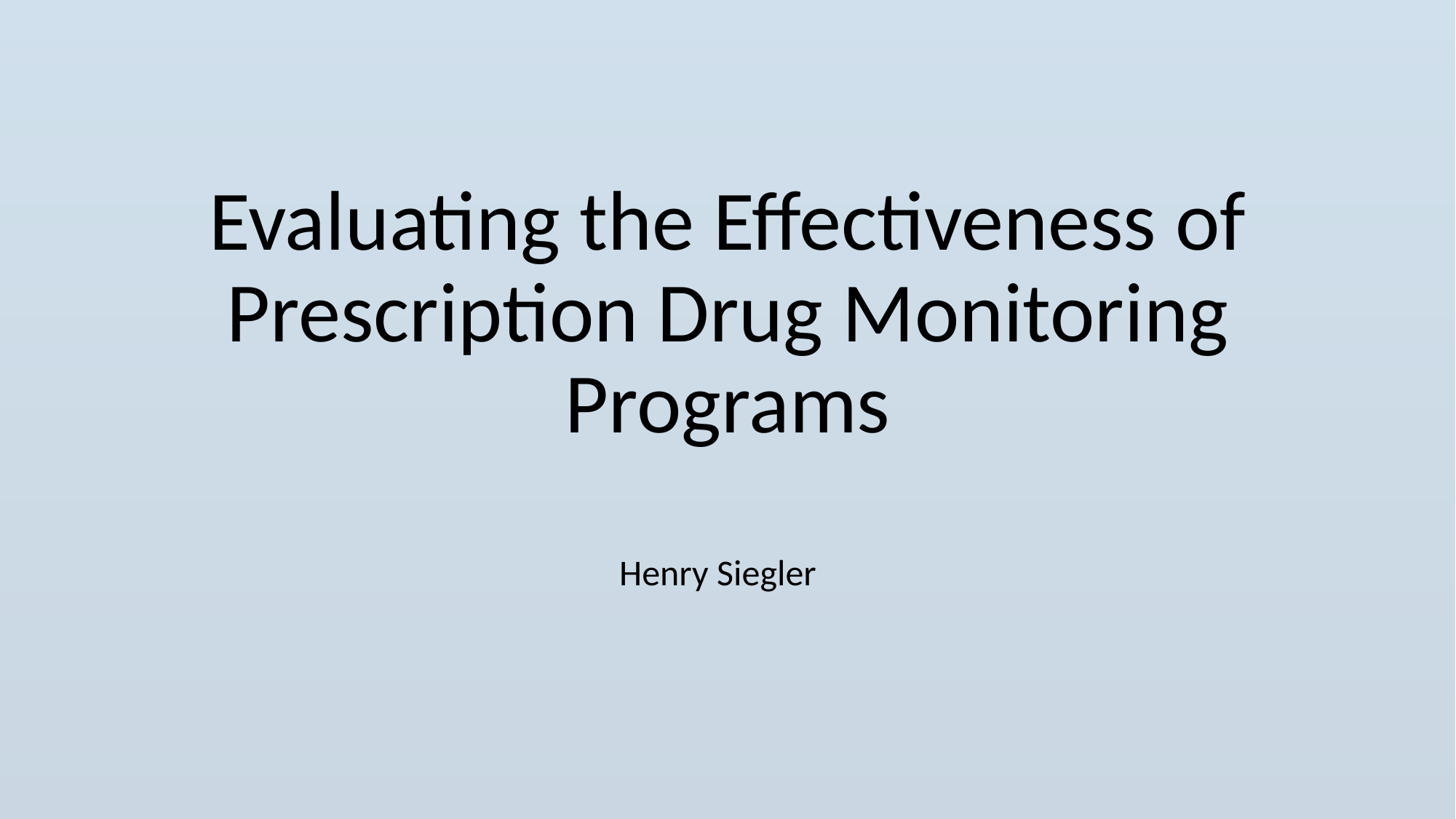

# Evaluating the Effectiveness of Prescription Drug Monitoring Programs
Henry Siegler